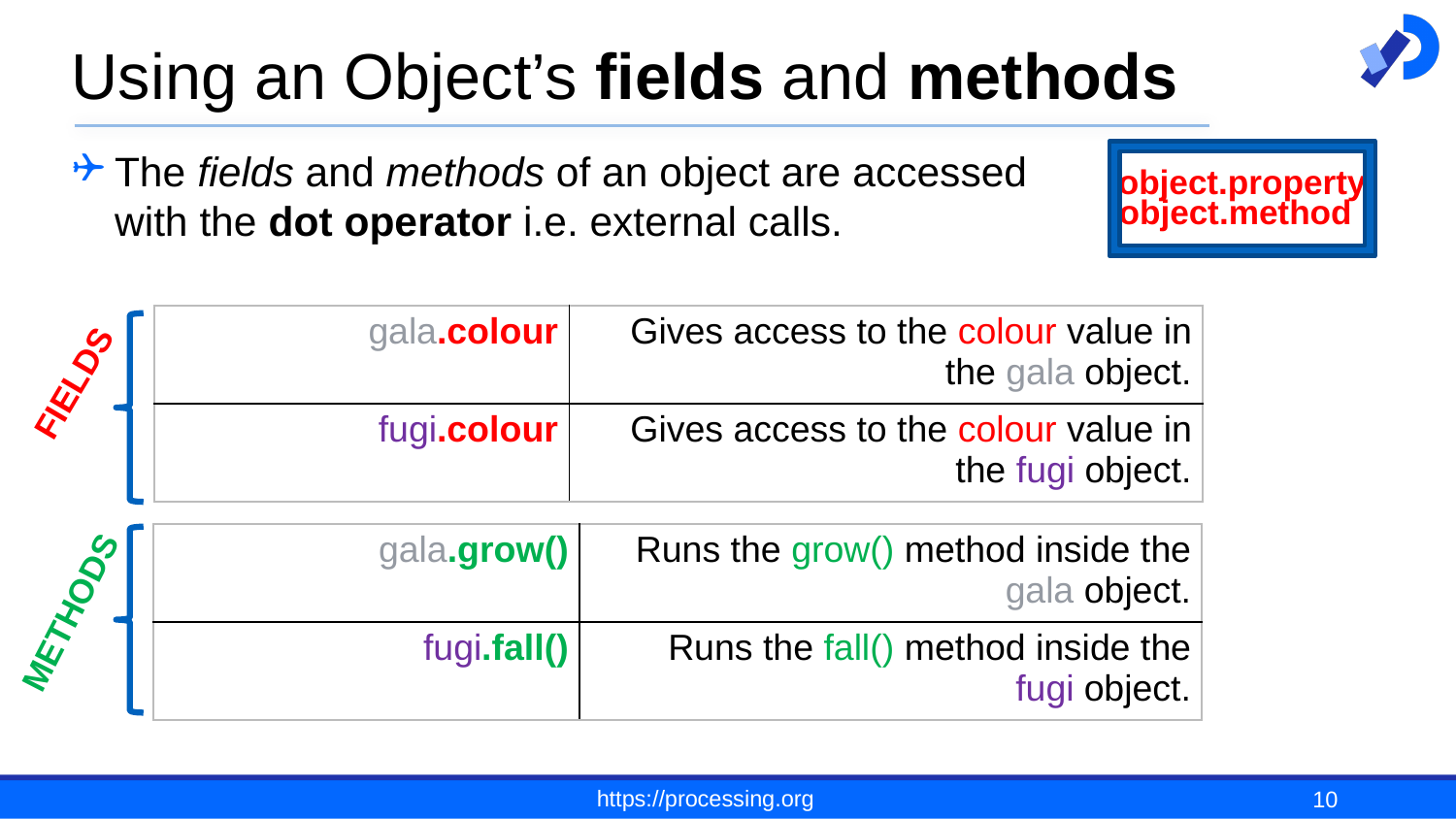

# Using an Object’s fields and methods
The fields and methods of an object are accessed with the dot operator i.e. external calls.

object.property
object.method
| gala.colour | Gives access to the colour value in the gala object. |
| --- | --- |
| fugi.colour | Gives access to the colour value in the fugi object. |

FIELDS
| gala.grow() | Runs the grow() method inside the gala object. |
| --- | --- |
| fugi.fall() | Runs the fall() method inside the fugi object. |

METHODS
10
https://processing.org